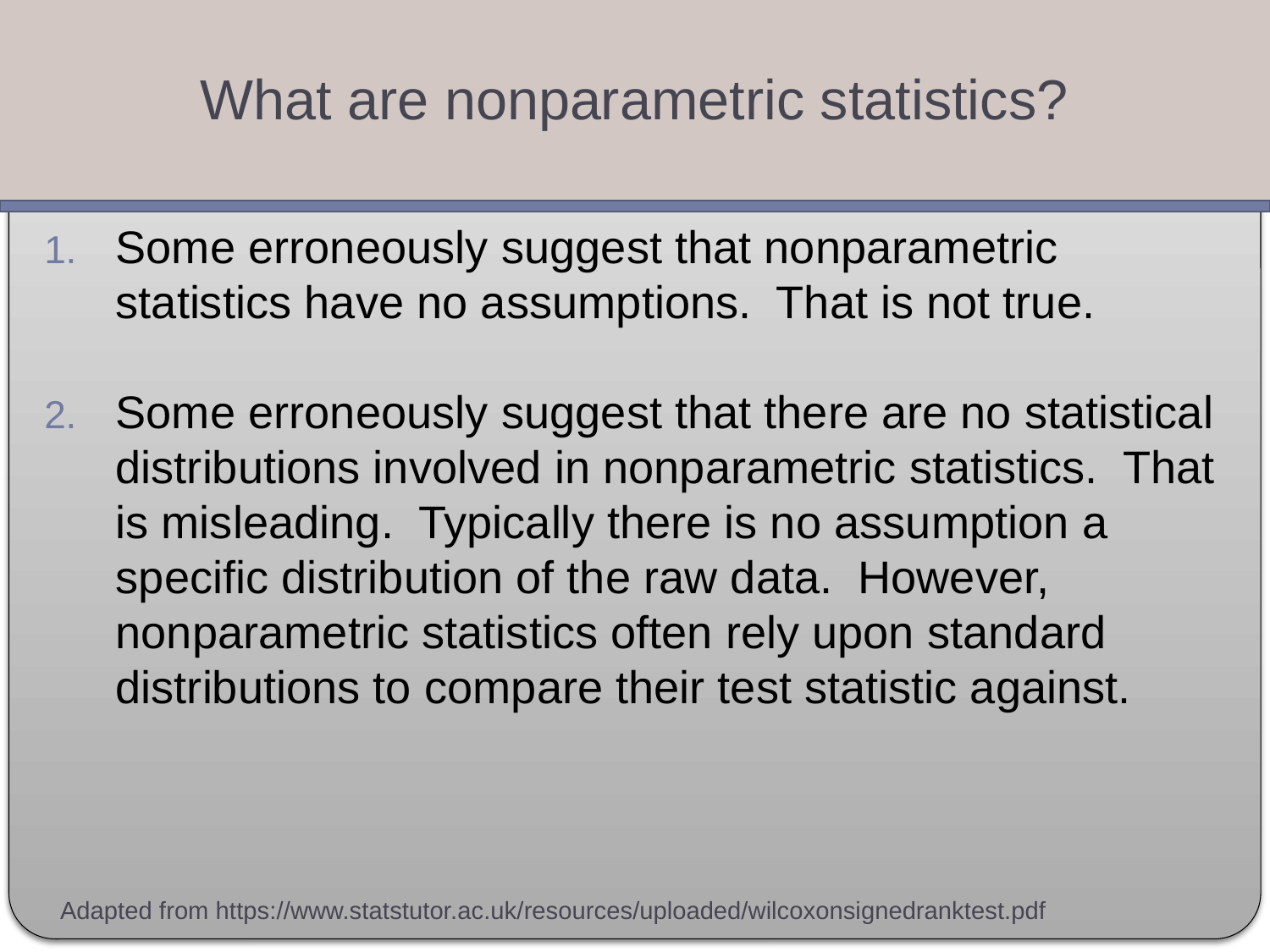

What are nonparametric statistics?

Some erroneously suggest that nonparametric statistics have no assumptions.  That is not true.

Some erroneously suggest that there are no statistical distributions involved in nonparametric statistics.  That is misleading.  Typically there is no assumption a specific distribution of the raw data.  However, nonparametric statistics often rely upon standard distributions to compare their test statistic against.

Adapted from https://www.statstutor.ac.uk/resources/uploaded/wilcoxonsignedranktest.pdf